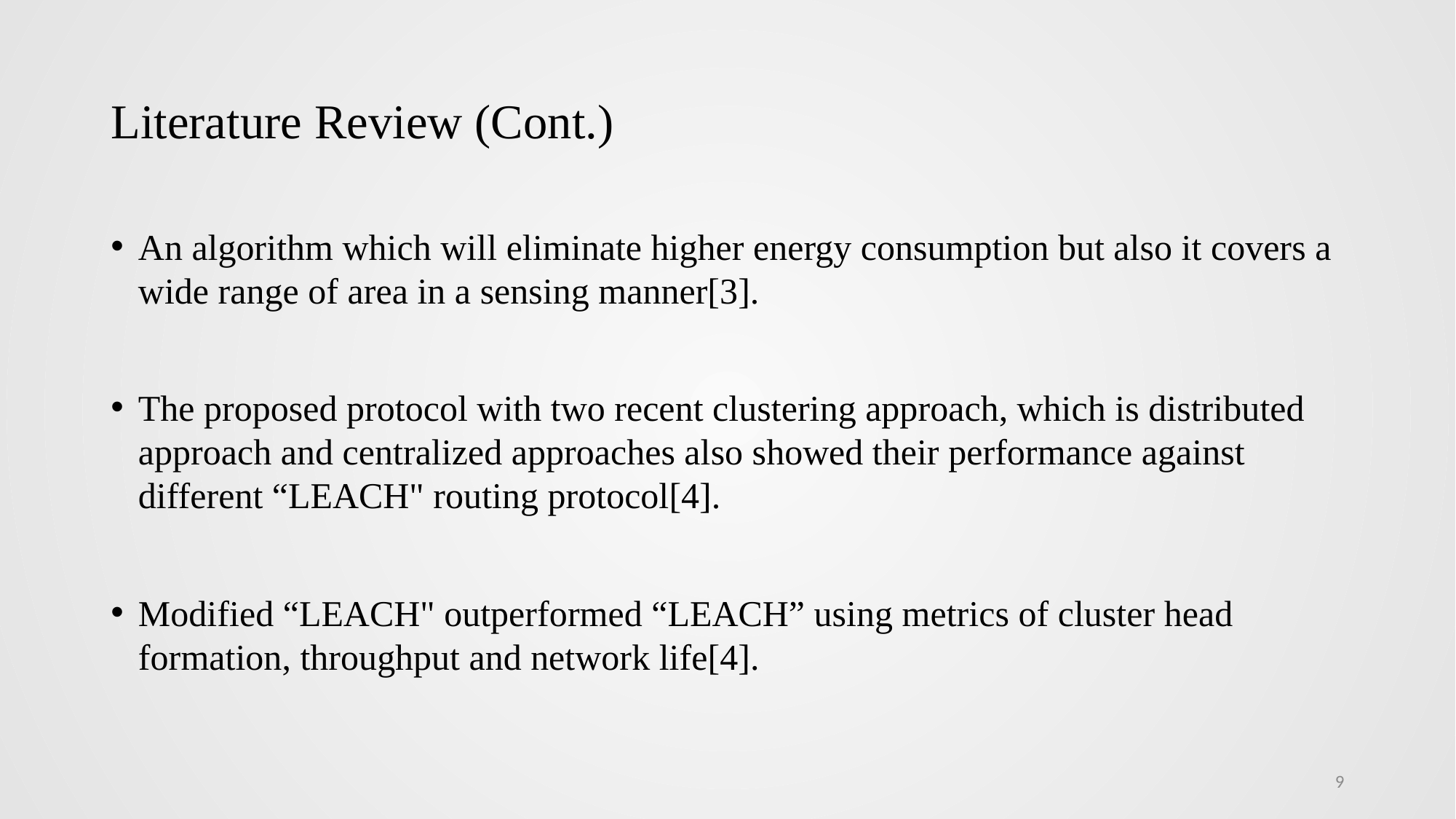

# Literature Review (Cont.)
An algorithm which will eliminate higher energy consumption but also it covers a wide range of area in a sensing manner[3].

The proposed protocol with two recent clustering approach, which is distributed approach and centralized approaches also showed their performance against different “LEACH" routing protocol[4].

Modified “LEACH" outperformed “LEACH” using metrics of cluster head formation, throughput and network life[4].
9